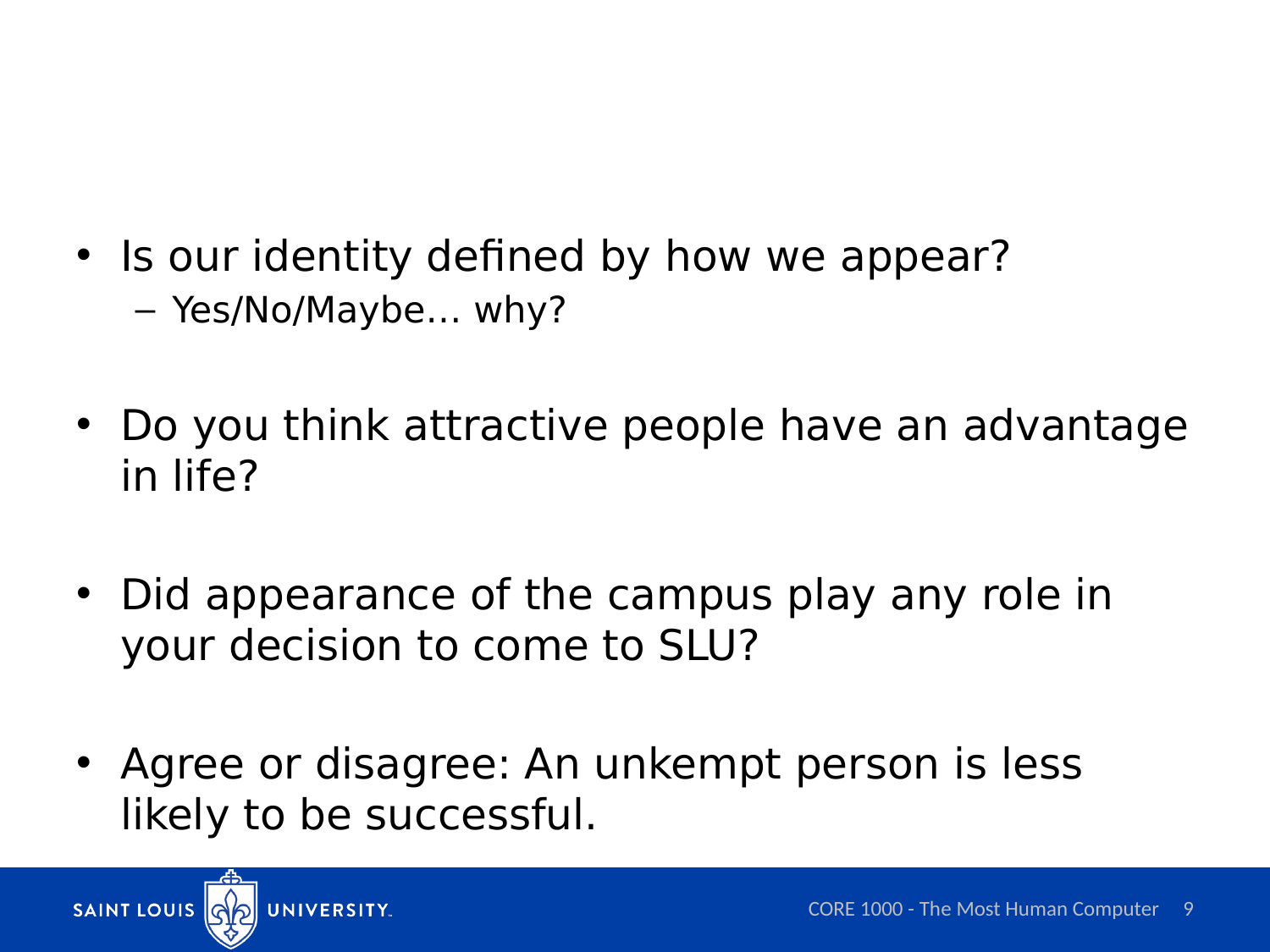

#
Is our identity defined by how we appear?
Yes/No/Maybe… why?

Do you think attractive people have an advantage in life?

Did appearance of the campus play any role in your decision to come to SLU?

Agree or disagree: An unkempt person is less likely to be successful.
CORE 1000 - The Most Human Computer
9